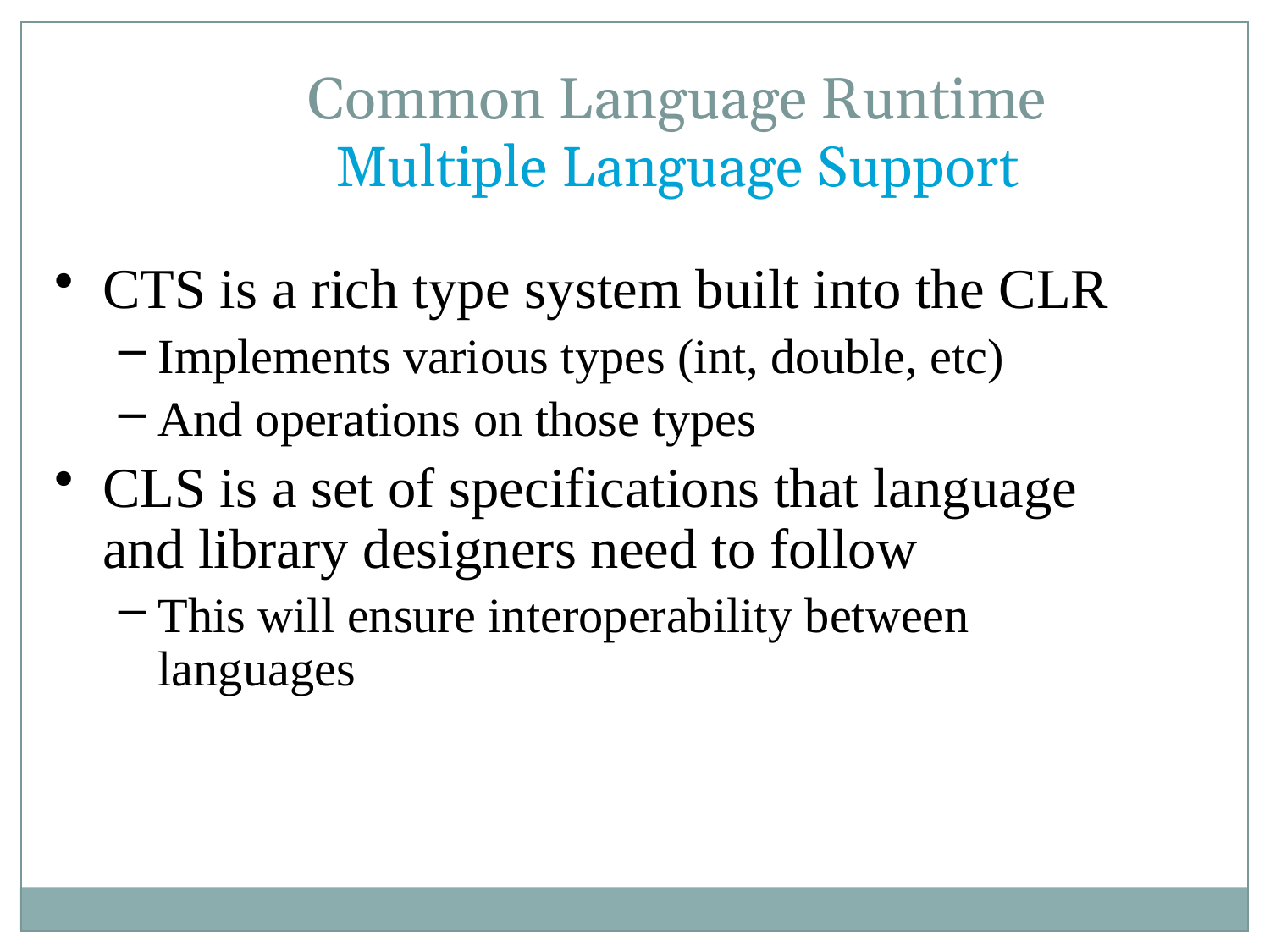

Common Language Runtime
Multiple Language Support
CTS is a rich type system built into the CLR
Implements various types (int, double, etc)
And operations on those types
CLS is a set of specifications that language and library designers need to follow
This will ensure interoperability between languages